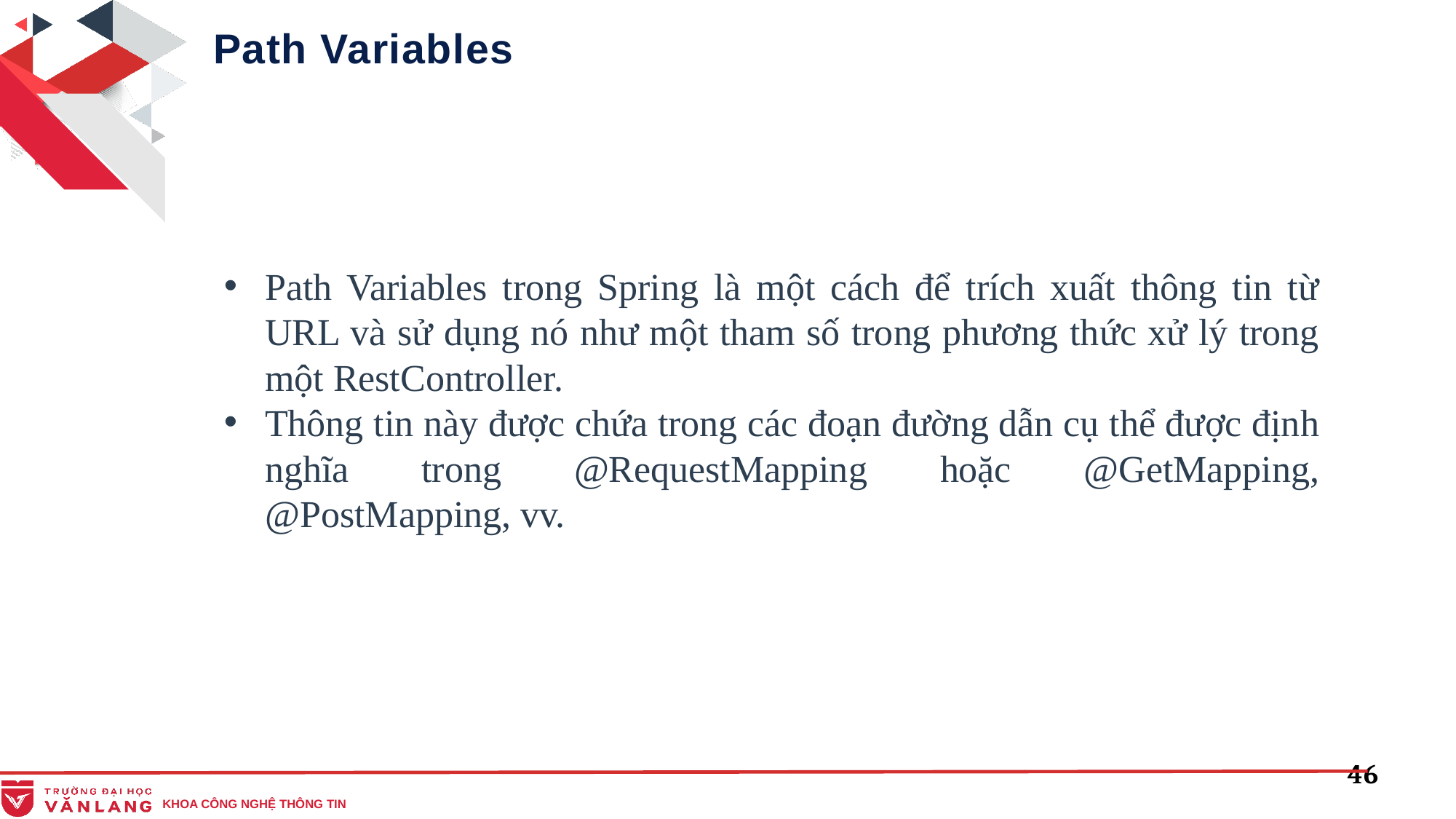

Path Variables

Path Variables trong Spring là một cách để trích xuất thông tin từ URL và sử dụng nó như một tham số trong phương thức xử lý trong một RestController.
Thông tin này được chứa trong các đoạn đường dẫn cụ thể được định nghĩa trong @RequestMapping hoặc @GetMapping, @PostMapping, vv.